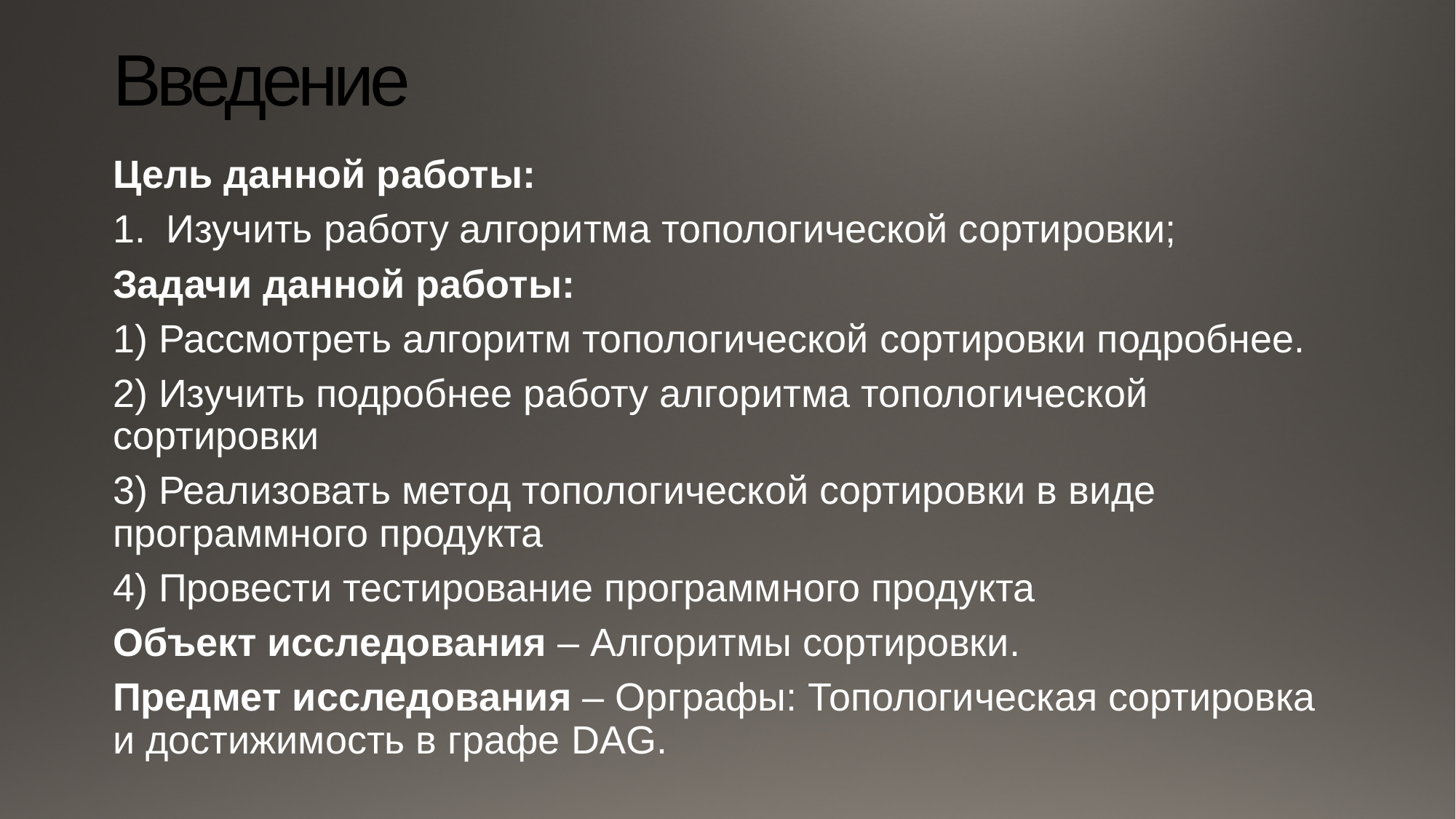

# Введение
Цель данной работы:
Изучить работу алгоритма топологической сортировки;
Задачи данной работы:
1) Рассмотреть алгоритм топологической сортировки подробнее.
2) Изучить подробнее работу алгоритма топологической сортировки
3) Реализовать метод топологической сортировки в виде программного продукта
4) Провести тестирование программного продукта
Объект исследования – Алгоритмы сортировки.
Предмет исследования – Орграфы: Топологическая сортировка и достижимость в графе DAG.